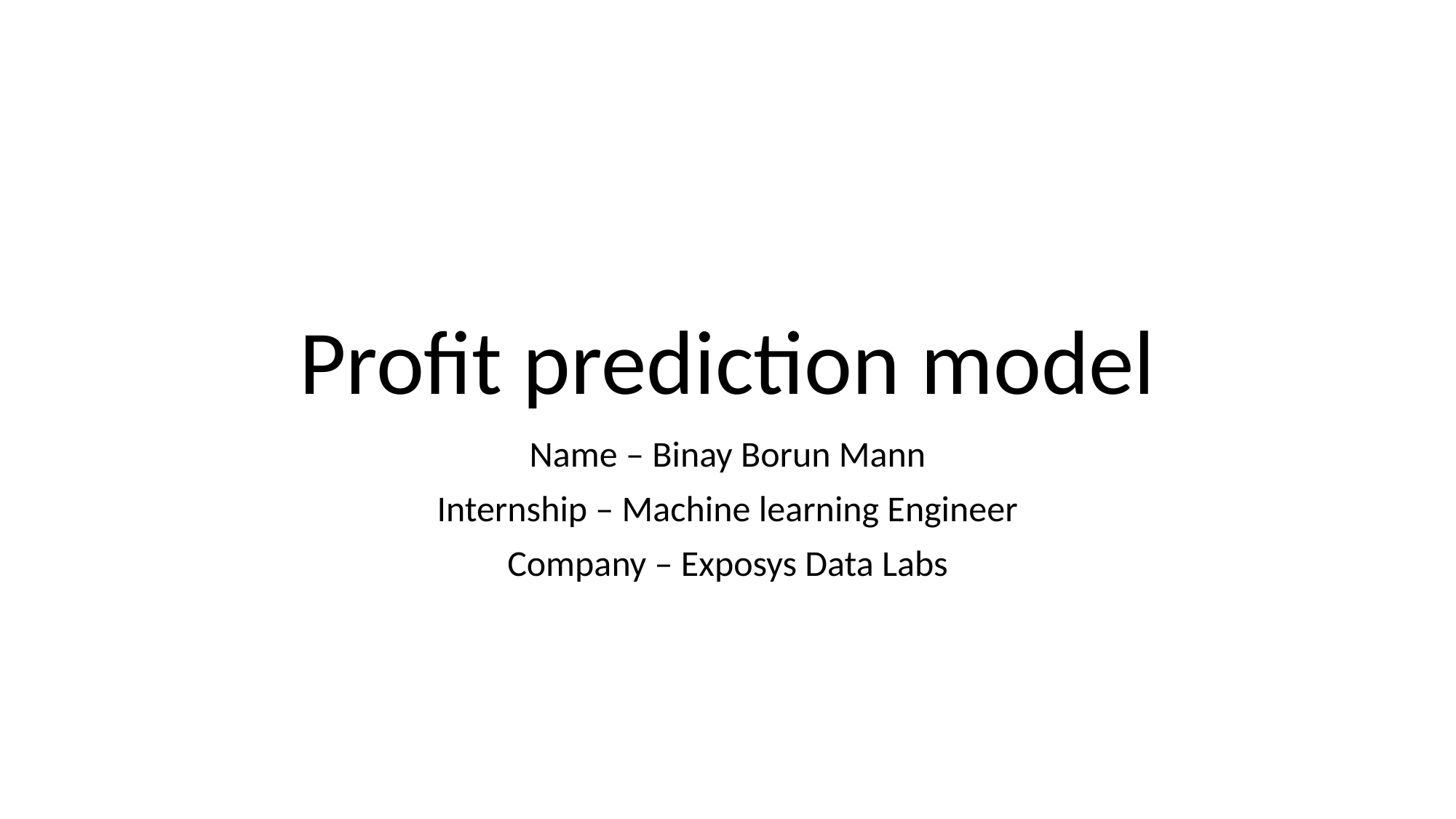

# Profit prediction model
Name – Binay Borun Mann
Internship – Machine learning Engineer
Company – Exposys Data Labs